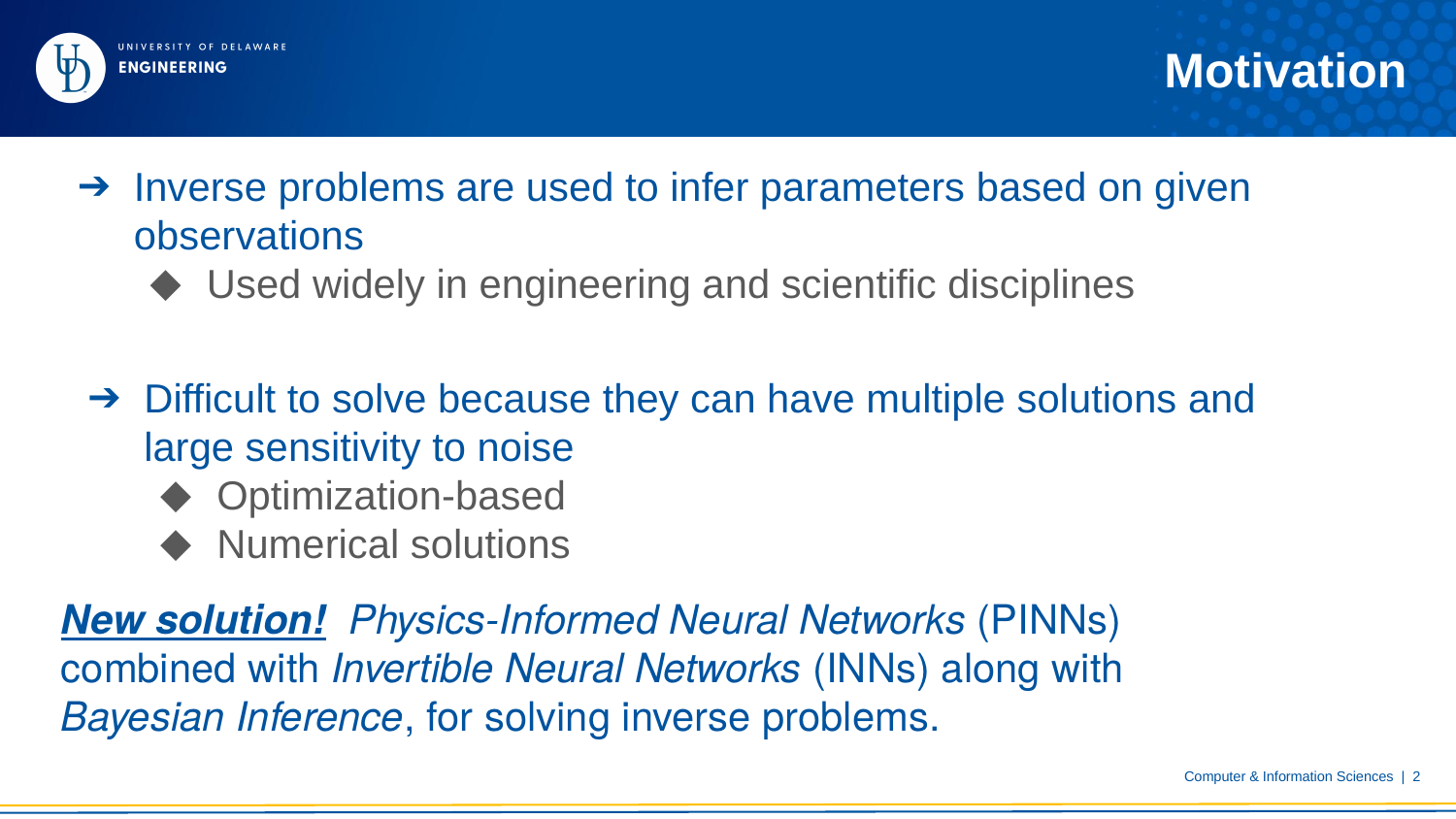

# Motivation
Inverse problems are used to infer parameters based on given observations
Used widely in engineering and scientific disciplines

Difficult to solve because they can have multiple solutions and large sensitivity to noise
Optimization-based
Numerical solutions

New solution!  Physics-Informed Neural Networks (PINNs) combined with Invertible Neural Networks (INNs) along with Bayesian Inference, for solving inverse problems.